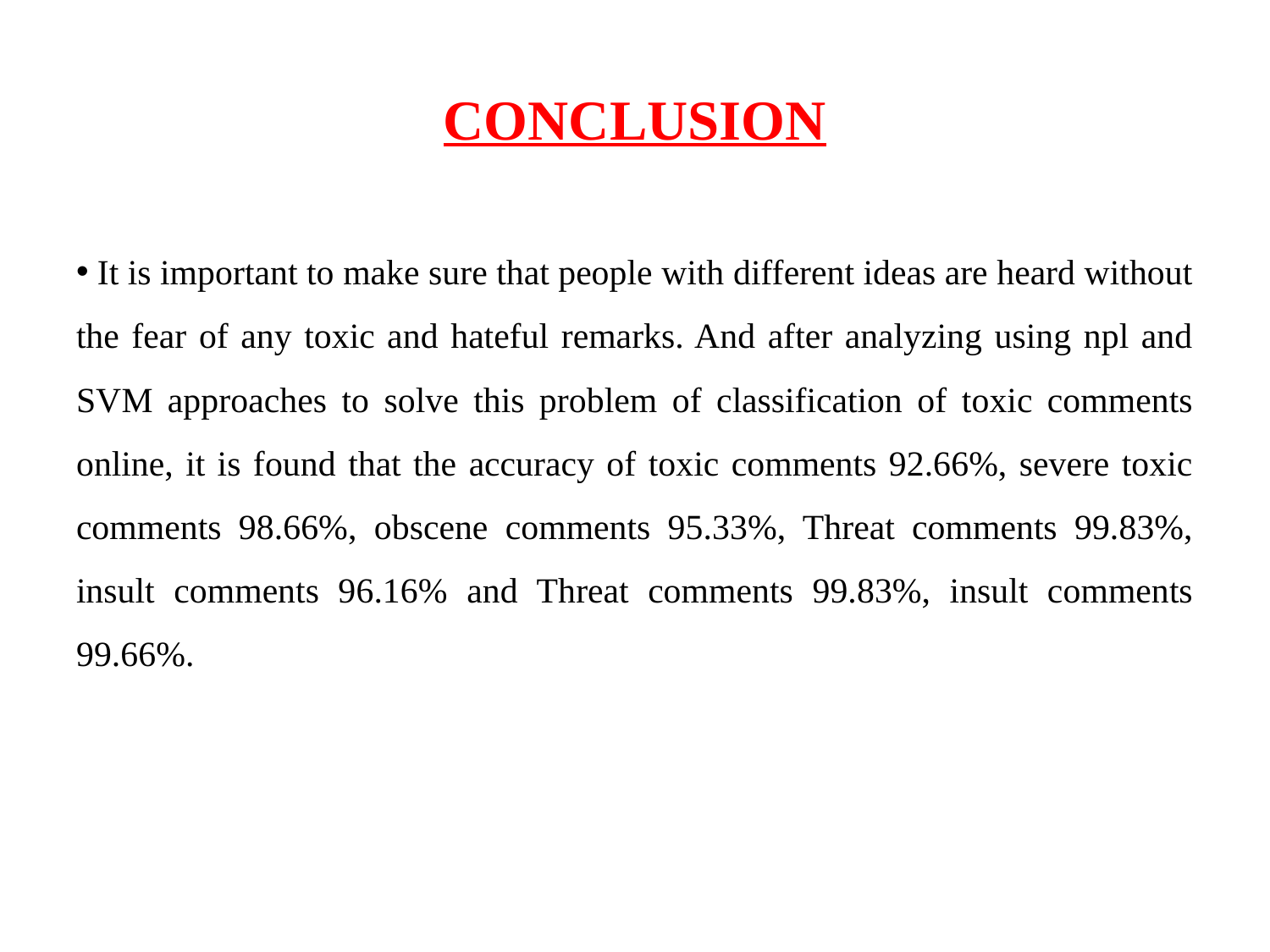

# CONCLUSION
 It is important to make sure that people with different ideas are heard without the fear of any toxic and hateful remarks. And after analyzing using npl and SVM approaches to solve this problem of classification of toxic comments online, it is found that the accuracy of toxic comments 92.66%, severe toxic comments 98.66%, obscene comments 95.33%, Threat comments 99.83%, insult comments 96.16% and Threat comments 99.83%, insult comments 99.66%.